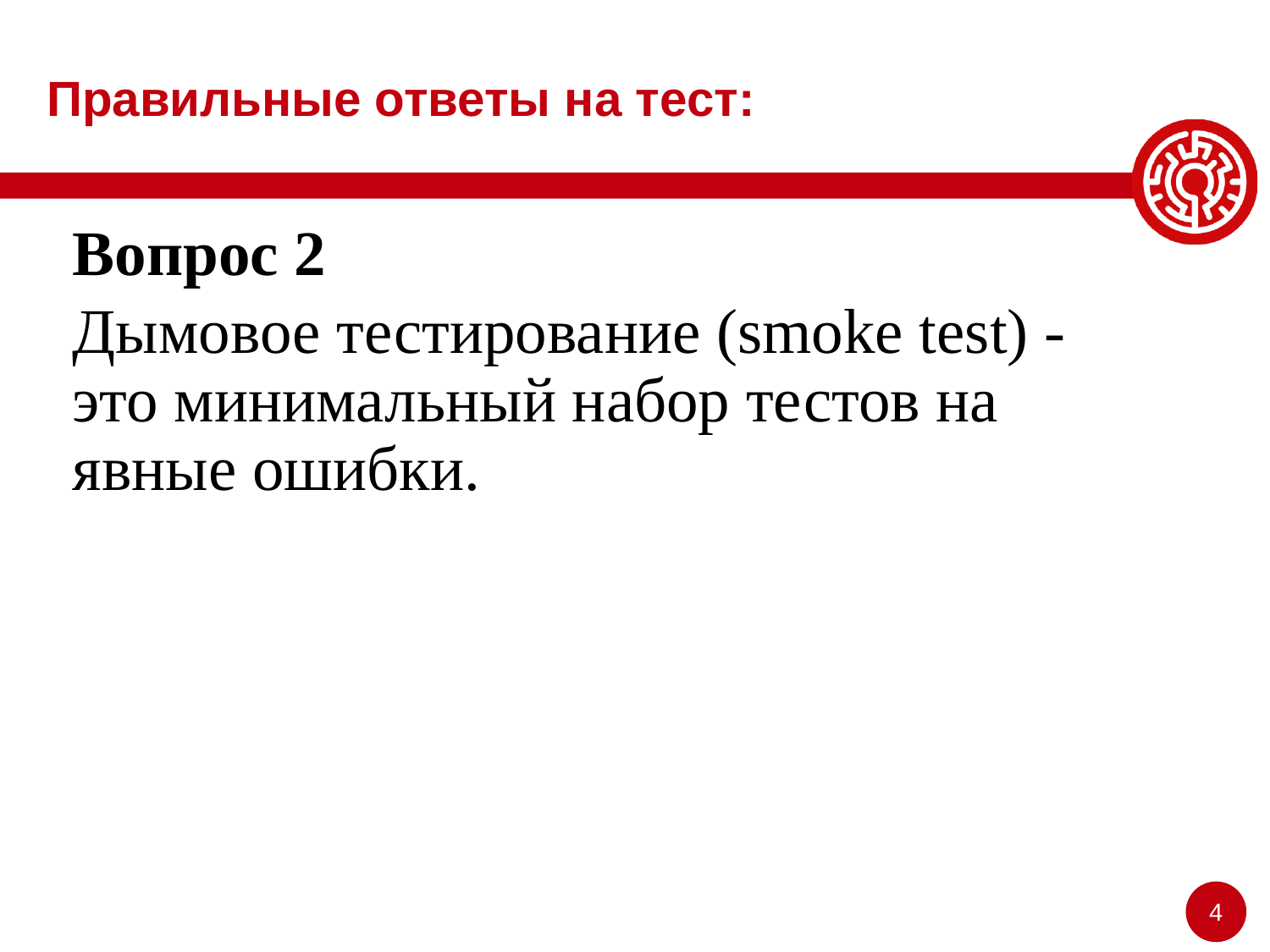

# Правильные ответы на тест:
Вопрос 2
Дымовое тестирование (smoke test) - это минимальный набор тестов на явные ошибки.
4